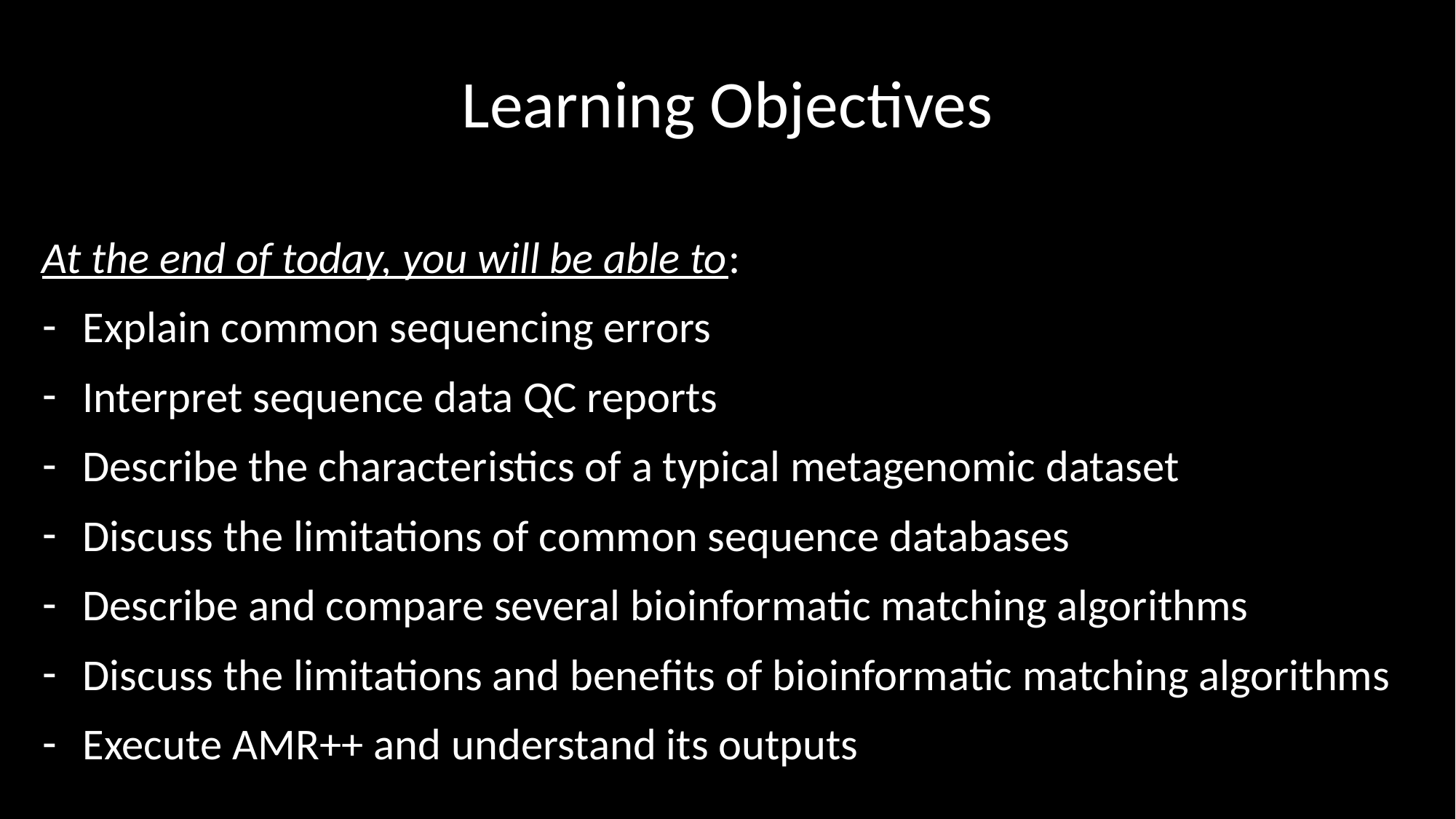

# Learning Objectives
At the end of today, you will be able to:
Explain common sequencing errors
Interpret sequence data QC reports
Describe the characteristics of a typical metagenomic dataset
Discuss the limitations of common sequence databases
Describe and compare several bioinformatic matching algorithms
Discuss the limitations and benefits of bioinformatic matching algorithms
Execute AMR++ and understand its outputs